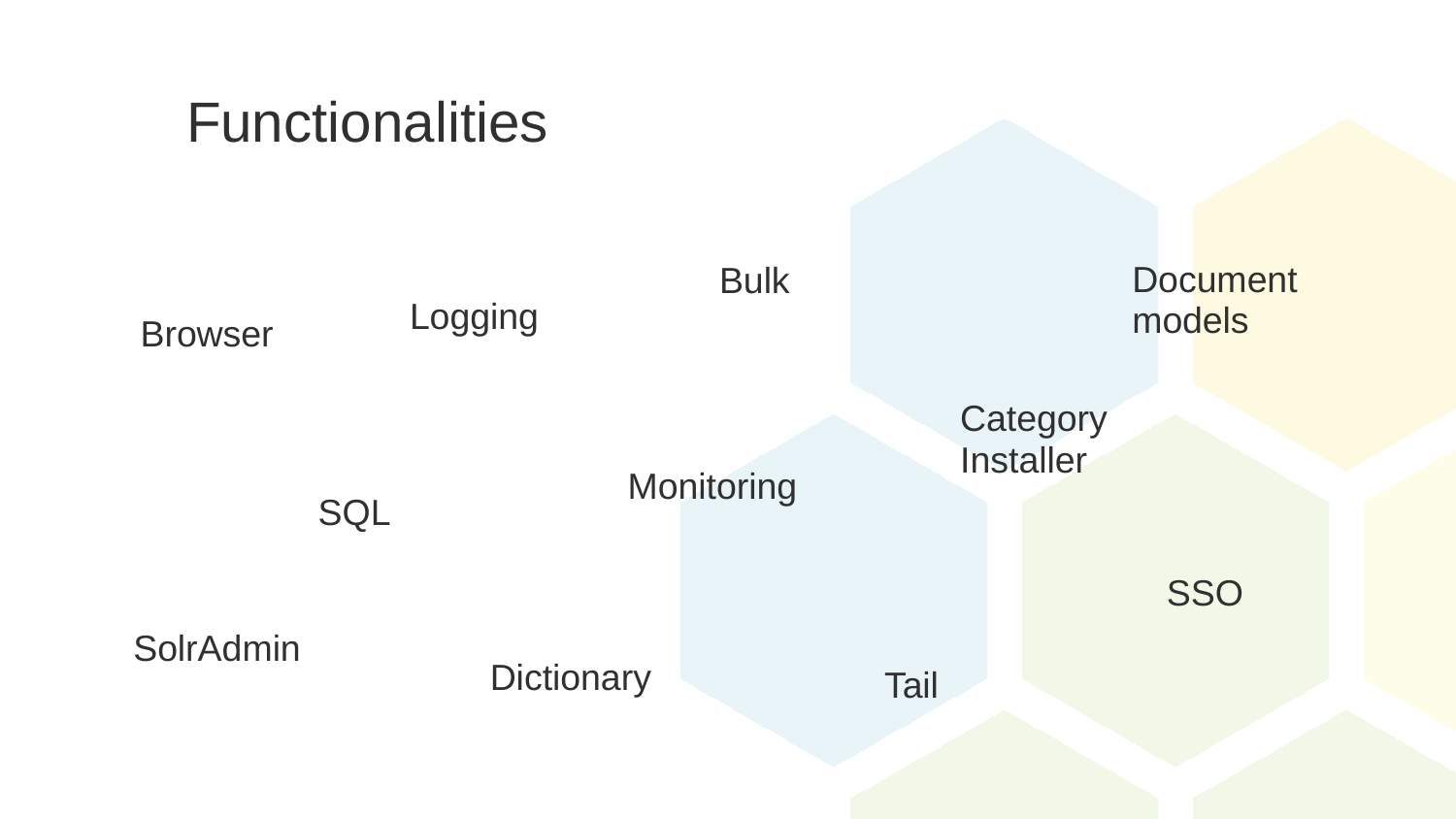

# Functionalities
Document models
Bulk
Logging
Browser

Category Installer
Monitoring
SQL
SSO
SolrAdmin
Dictionary
Tail